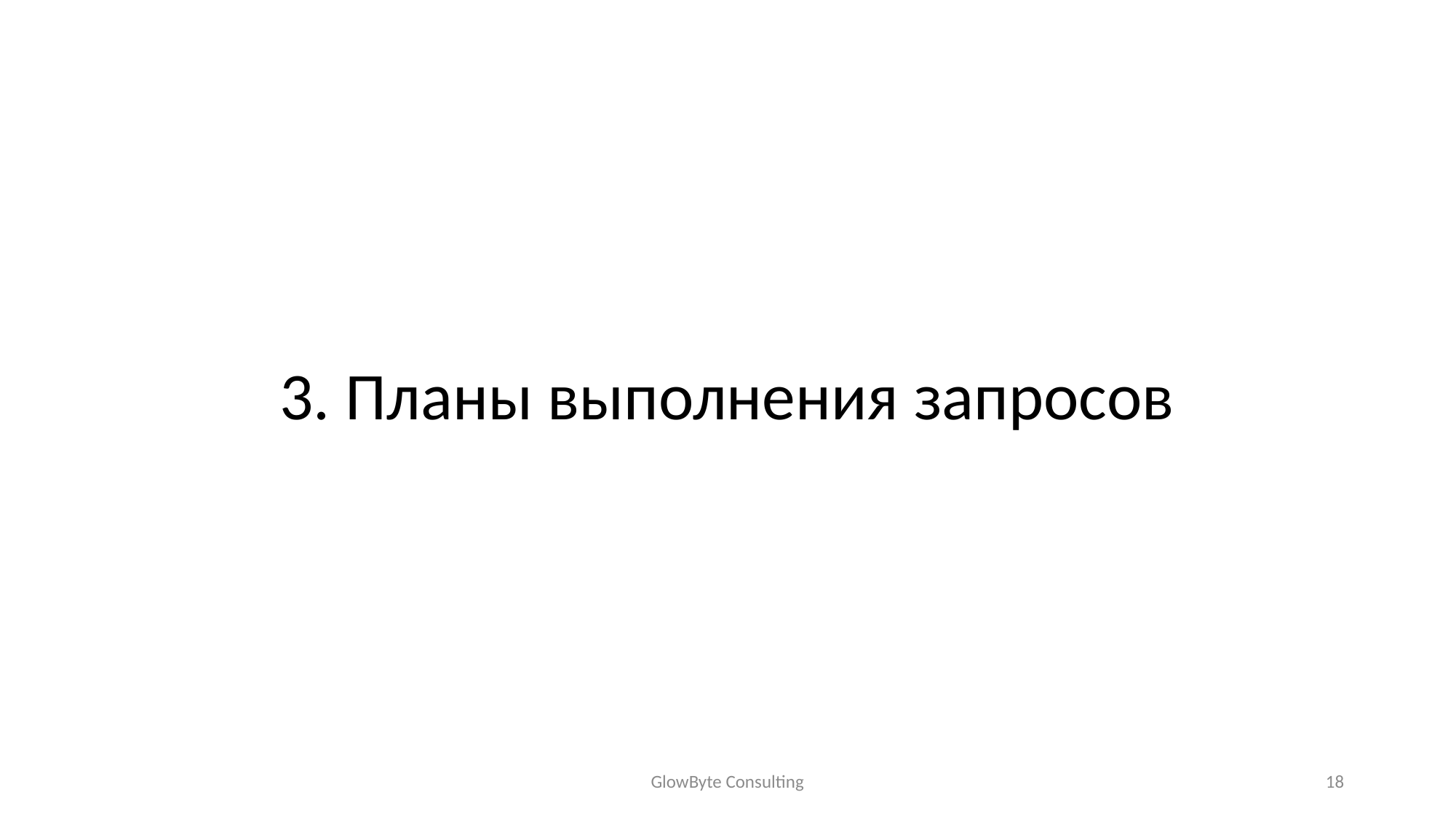

# 3. Планы выполнения запросов
GlowByte Consulting
18